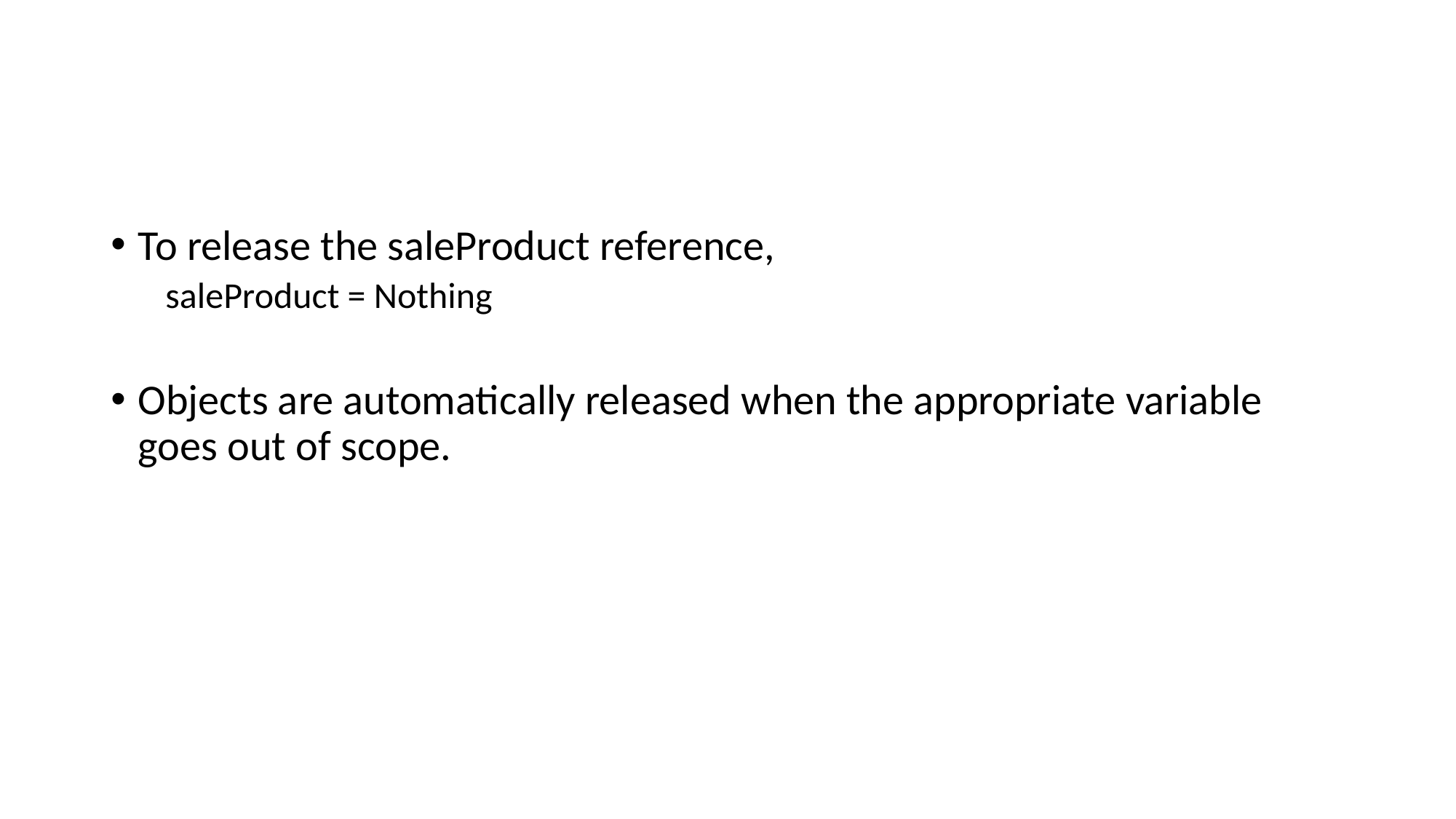

#
To release the saleProduct reference,
saleProduct = Nothing

Objects are automatically released when the appropriate variable goes out of scope.